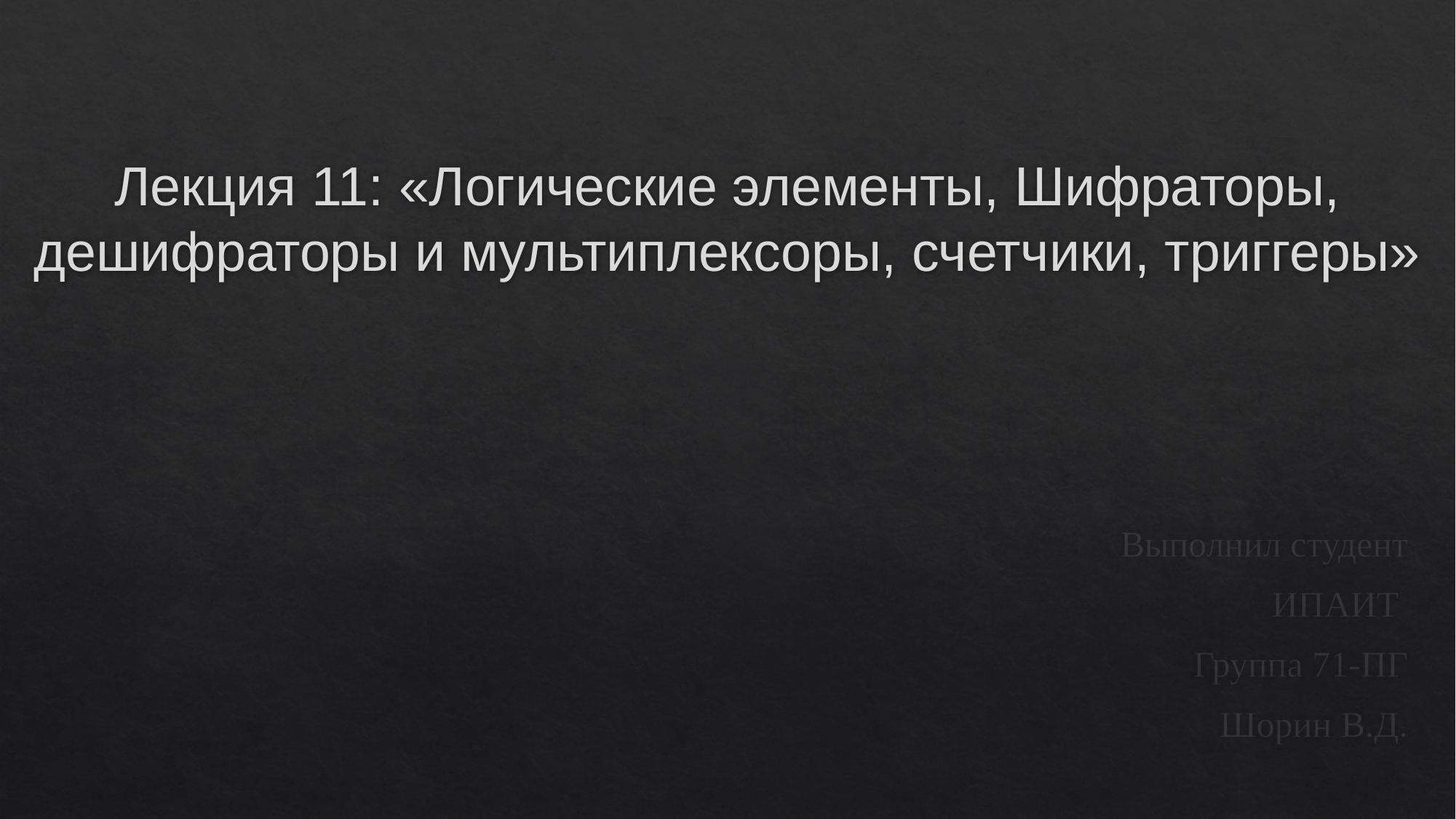

# Лекция 11: «Логические элементы, Шифраторы, дешифраторы и мультиплексоры, счетчики, триггеры»
Выполнил студент
ИПАИТ
Группа 71-ПГ
Шорин В.Д.